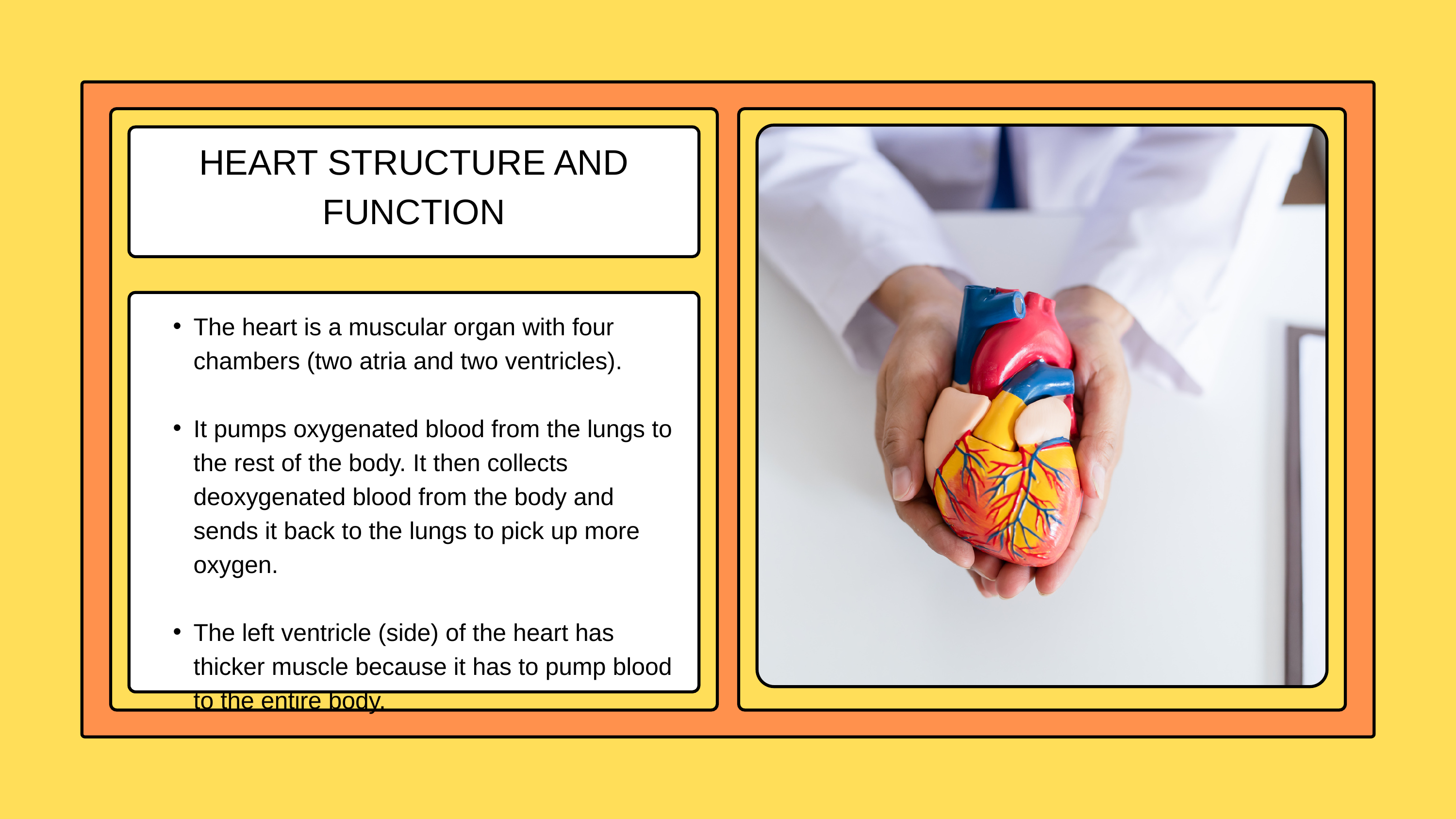

HEART STRUCTURE AND FUNCTION

The heart is a muscular organ with four chambers (two atria and two ventricles).

It pumps oxygenated blood from the lungs to the rest of the body. It then collects deoxygenated blood from the body and sends it back to the lungs to pick up more oxygen.

The left ventricle (side) of the heart has thicker muscle because it has to pump blood to the entire body.